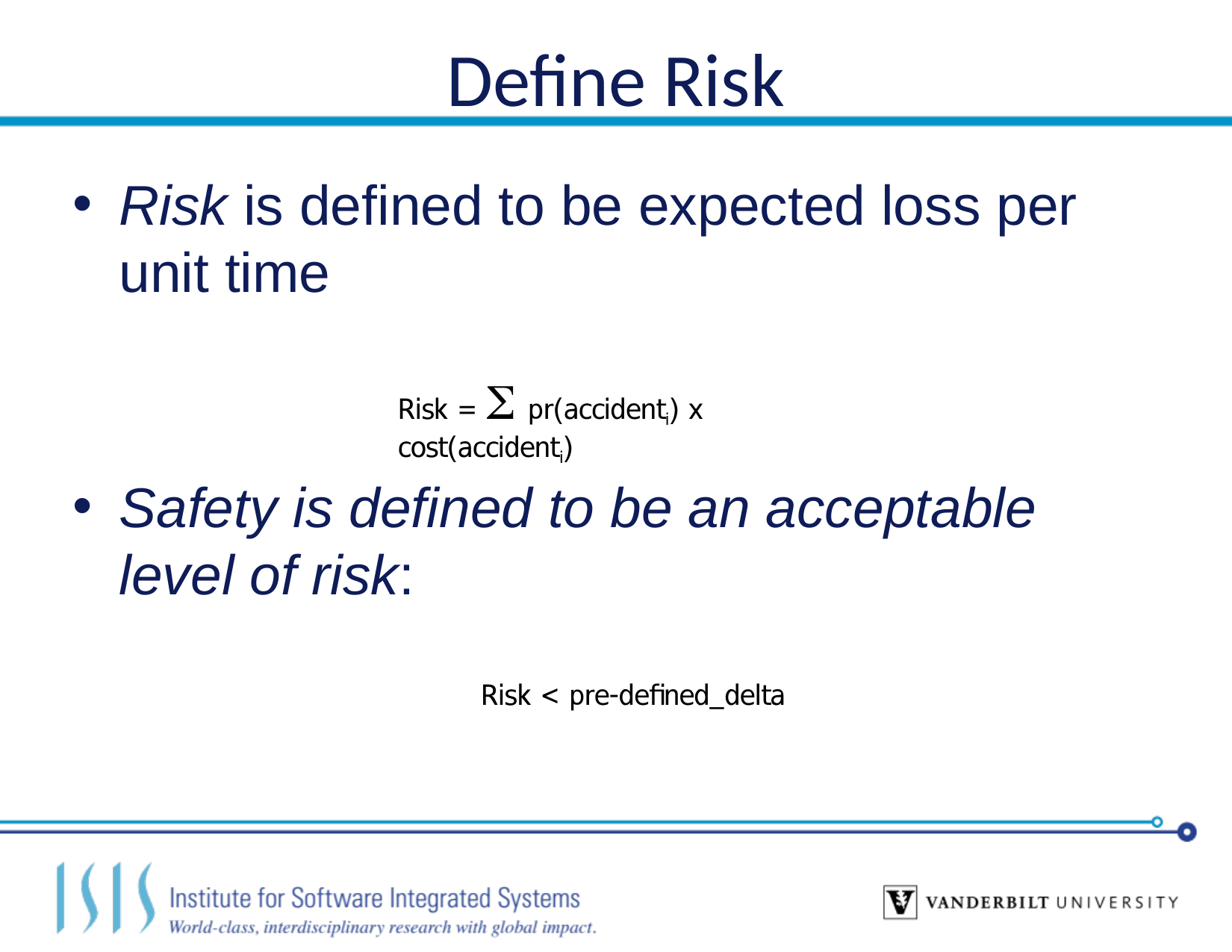

# Define Risk
Risk is defined to be expected loss per unit time

Safety is defined to be an acceptable level of risk:

Risk = Σ pr(accidenti) x cost(accidenti)
Risk < pre-defined_delta